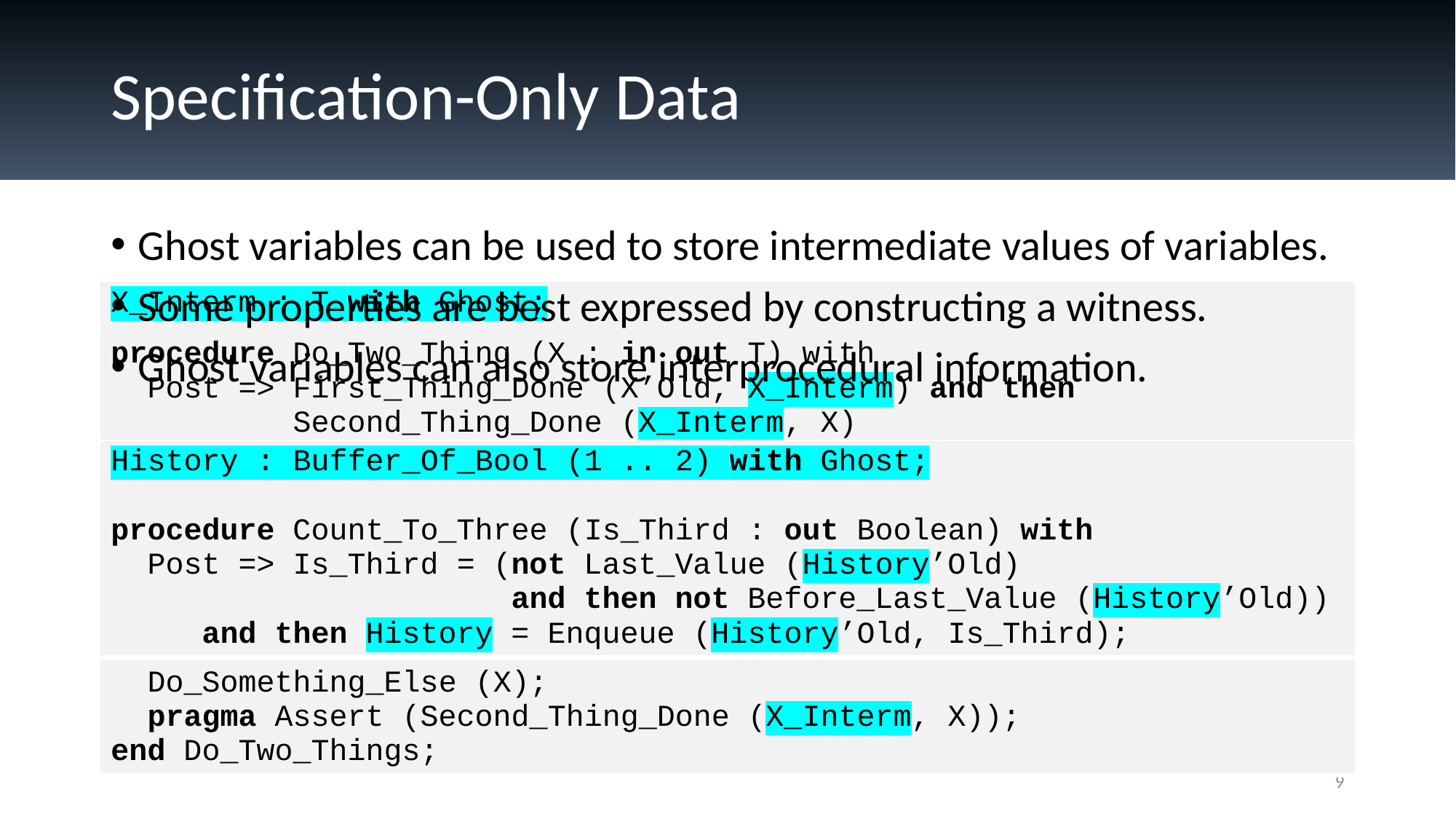

# Specification-Only Data
Ghost variables can be used to store intermediate values of variables.
Some properties are best expressed by constructing a witness.
Ghost variables can also store interprocedural information.

| X\_Interm : T with Ghost; procedure Do\_Two\_Thing (X : in out T) with Post => First\_Thing\_Done (X’Old, X\_Interm) and then Second\_Thing\_Done (X\_Interm, X) is X\_Init : constant T := X with Ghost; begin Do\_Something (X); pragma Assert (First\_Thing\_Done (X\_Init, X)); X\_Interm := X; Do\_Something\_Else (X); pragma Assert (Second\_Thing\_Done (X\_Interm, X)); end Do\_Two\_Things; |
| --- |
| Perm : Permutation with Ghost; procedure Perm\_Sort (A : Nat\_Array) with Post => A = Apply\_Perm (Perm, A’Old) is begin Perm := Identity\_Perm; for Current in A'First .. A'Last - 1 loop Smallest := Index\_Of\_Minimum (A, Current, A'Last); if Smallest /= Current then Swap (A, Current, Smallest); Permute (Perm, Current, Smallest); end if; |
| --- |
| History : Buffer\_Of\_Bool (1 .. 2) with Ghost; procedure Count\_To\_Three (Is\_Third : out Boolean) with Post => Is\_Third = (not Last\_Value (History’Old) and then not Before\_Last\_Value (History’Old)) and then History = Enqueue (History’Old, Is\_Third); |
| --- |
9